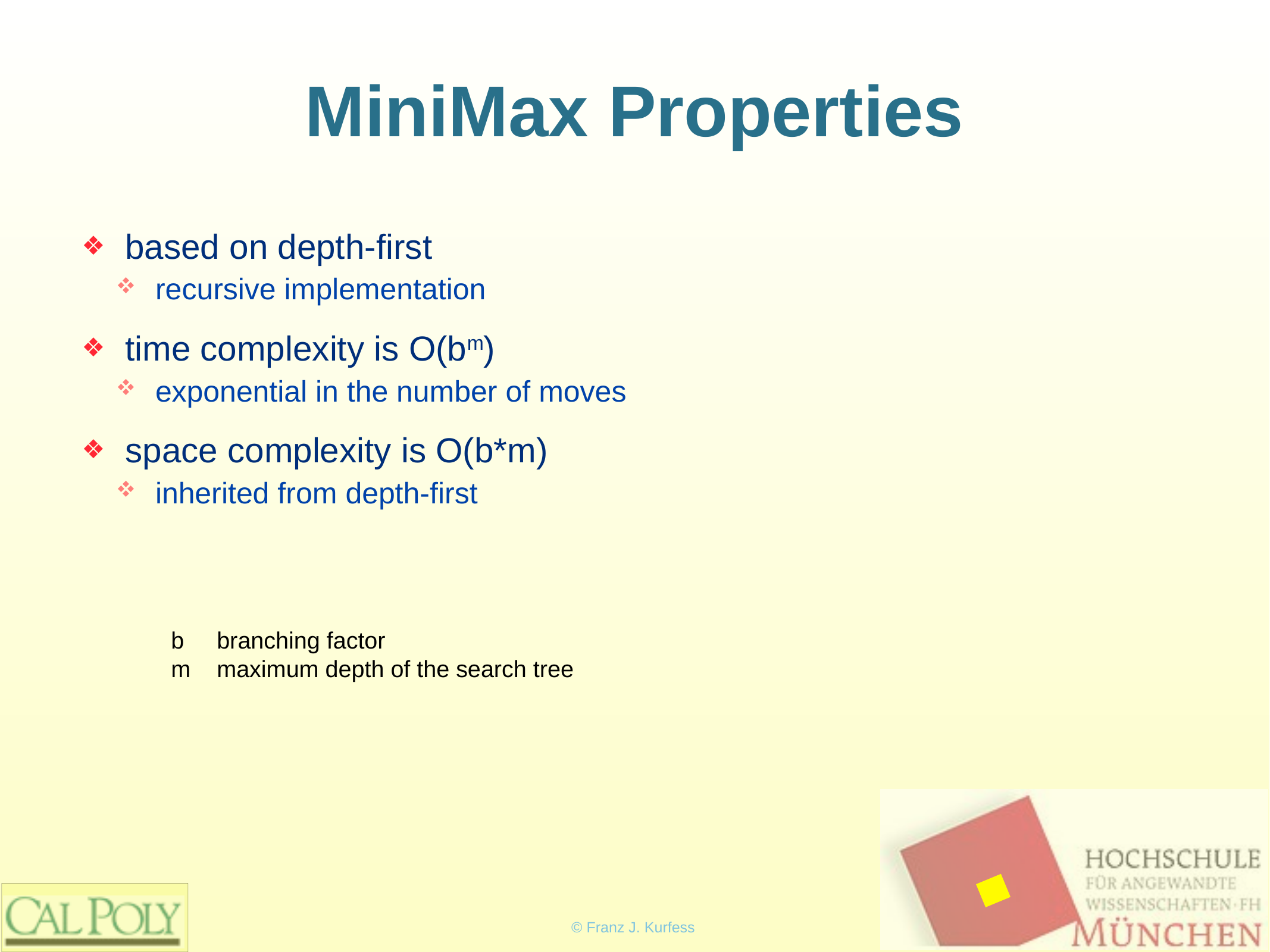

# MiniMax Properties
based on depth-first
recursive implementation
time complexity is O(bm)
exponential in the number of moves
space complexity is O(b*m)
inherited from depth-first

b     branching factor
m    maximum depth of the search tree
31